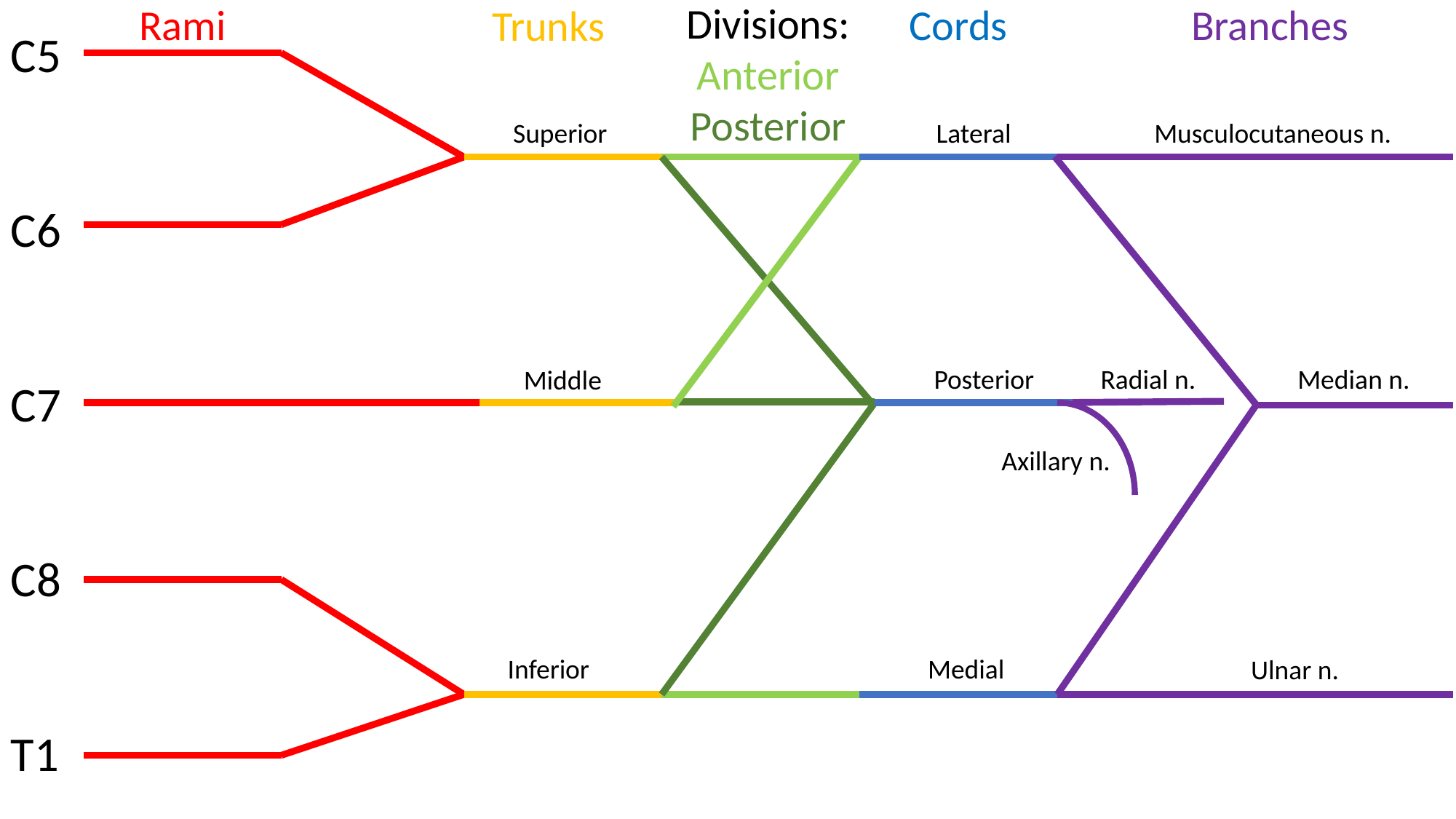

Divisions:
Anterior
Posterior
Rami
Cords
Branches
Trunks
C5

C6

C7

C8

T1
Lateral
Musculocutaneous n.
Superior
Posterior
Radial n.
Median n.
Middle

Axillary n.
Inferior
Medial
Ulnar n.